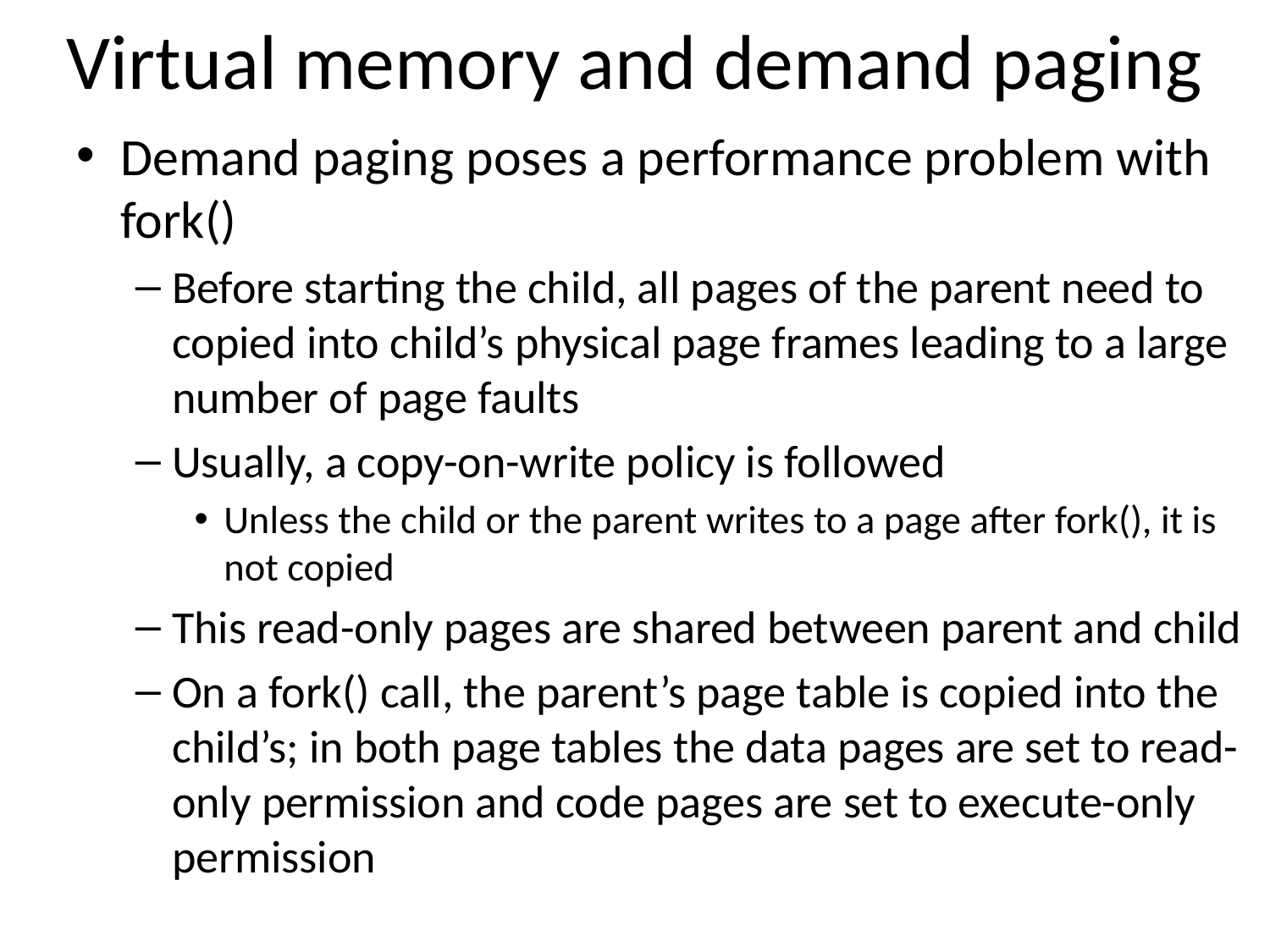

# Virtual memory and demand paging
Demand paging poses a performance problem with fork()
Before starting the child, all pages of the parent need to copied into child’s physical page frames leading to a large number of page faults
Usually, a copy-on-write policy is followed
Unless the child or the parent writes to a page after fork(), it is not copied
This read-only pages are shared between parent and child
On a fork() call, the parent’s page table is copied into the child’s; in both page tables the data pages are set to read-only permission and code pages are set to execute-only permission